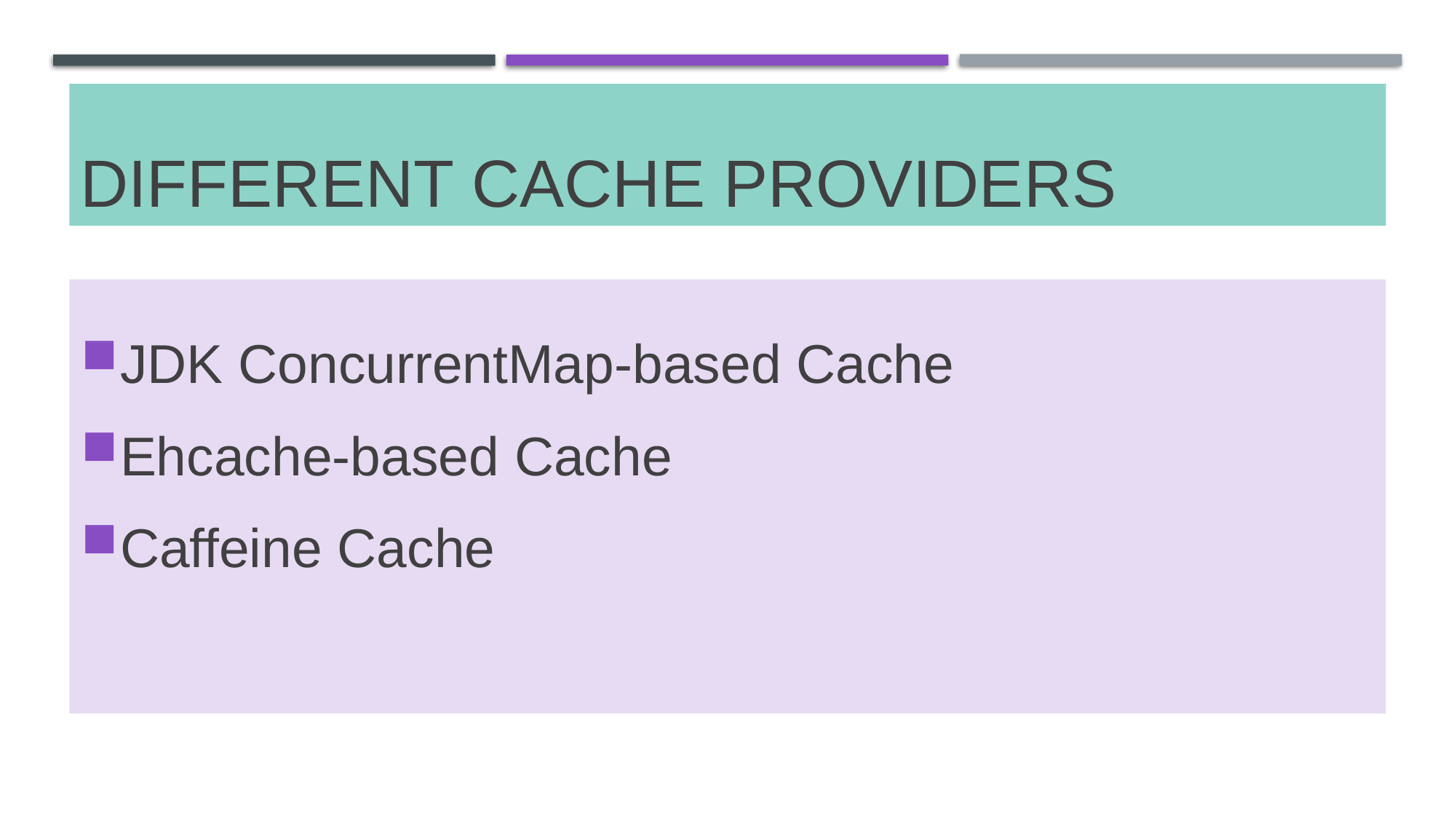

# Different Cache Providers
JDK ConcurrentMap-based Cache
Ehcache-based Cache
Caffeine Cache